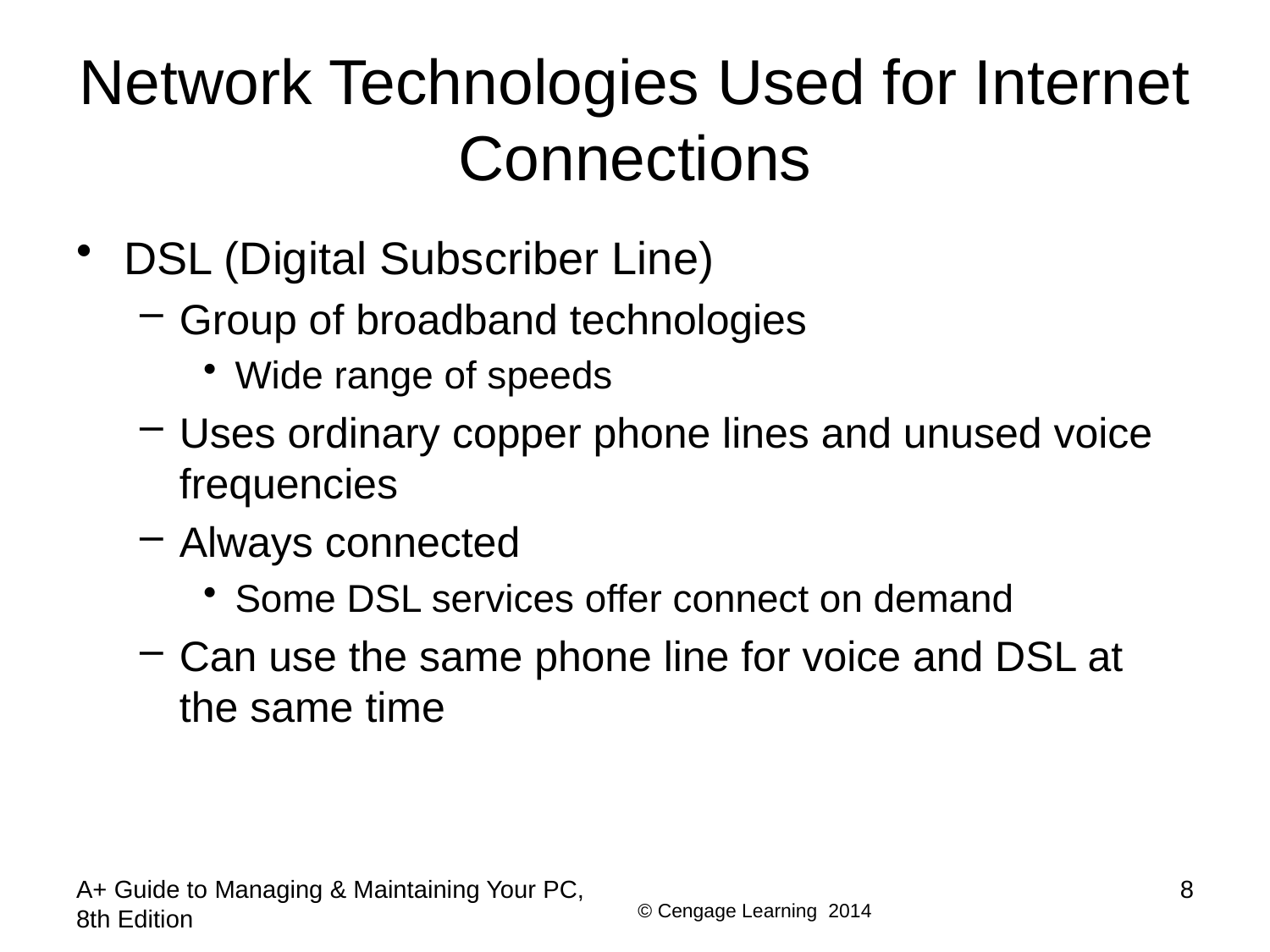

# Network Technologies Used for Internet Connections
DSL (Digital Subscriber Line)
Group of broadband technologies
Wide range of speeds
Uses ordinary copper phone lines and unused voice frequencies
Always connected
Some DSL services offer connect on demand
Can use the same phone line for voice and DSL at the same time
A+ Guide to Managing & Maintaining Your PC, 8th Edition
8